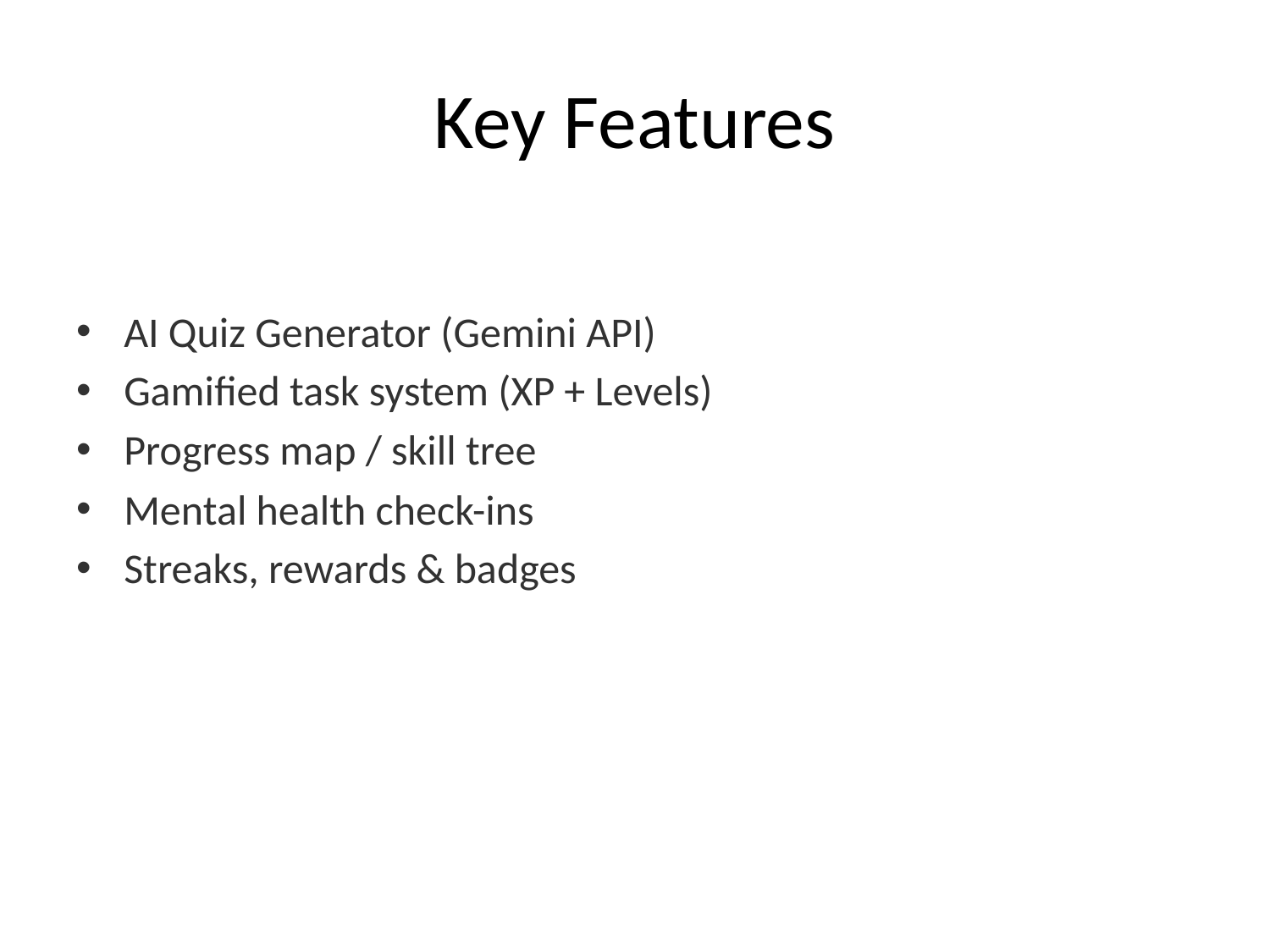

# Key Features

AI Quiz Generator (Gemini API)
Gamified task system (XP + Levels)
Progress map / skill tree
Mental health check-ins
Streaks, rewards & badges